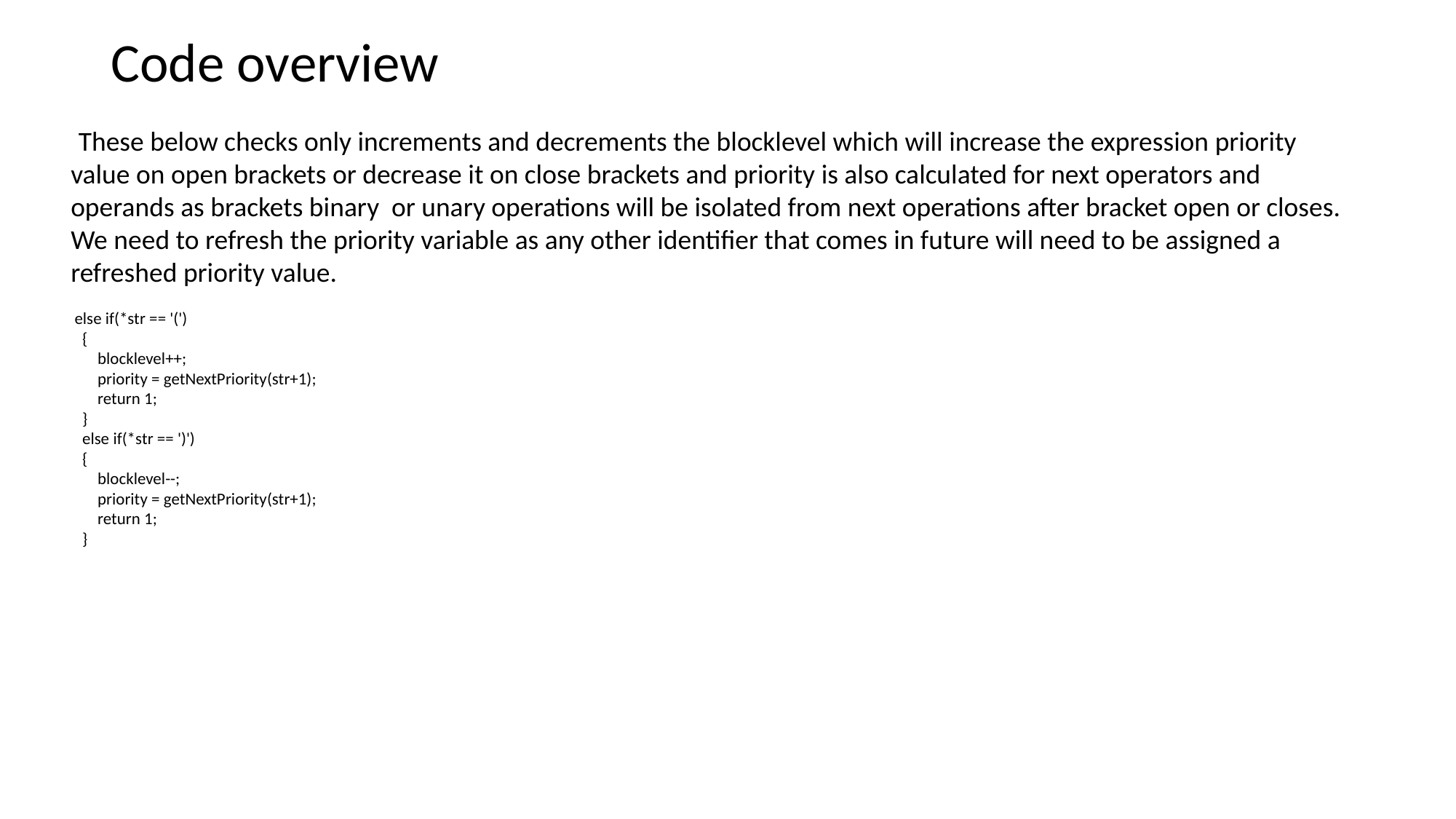

# Code overview
  These below checks only increments and decrements the blocklevel which will increase the expression priority value on open brackets or decrease it on close brackets and priority is also calculated for next operators and operands as brackets binary  or unary operations will be isolated from next operations after bracket open or closes. We need to refresh the priority variable as any other identifier that comes in future will need to be assigned a refreshed priority value.
 else if(*str == '(')
   {
       blocklevel++;
       priority = getNextPriority(str+1);
       return 1;
   }
   else if(*str == ')')
   {
       blocklevel--;
       priority = getNextPriority(str+1);
       return 1;
   }